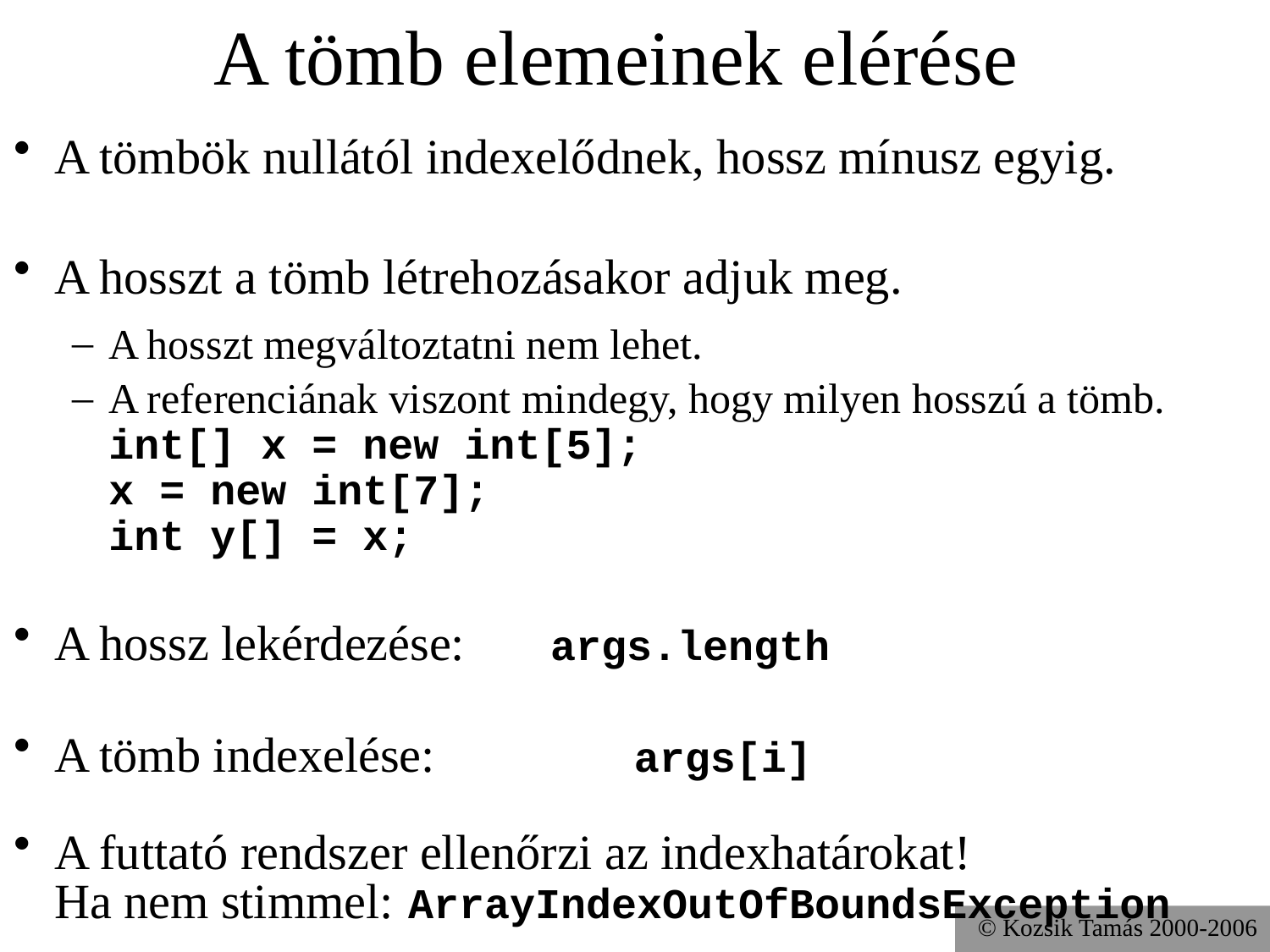

# A tömb elemeinek elérése
A tömbök nullától indexelődnek, hossz mínusz egyig.
A hosszt a tömb létrehozásakor adjuk meg.
A hosszt megváltoztatni nem lehet.
A referenciának viszont mindegy, hogy milyen hosszú a tömb.
int[] x = new int[5];
x = new int[7];
int y[] = x;
A hossz lekérdezése:      args.length
A tömb indexelése:              args[i]
A futtató rendszer ellenőrzi az indexhatárokat!
Ha nem stimmel: ArrayIndexOutOfBoundsException